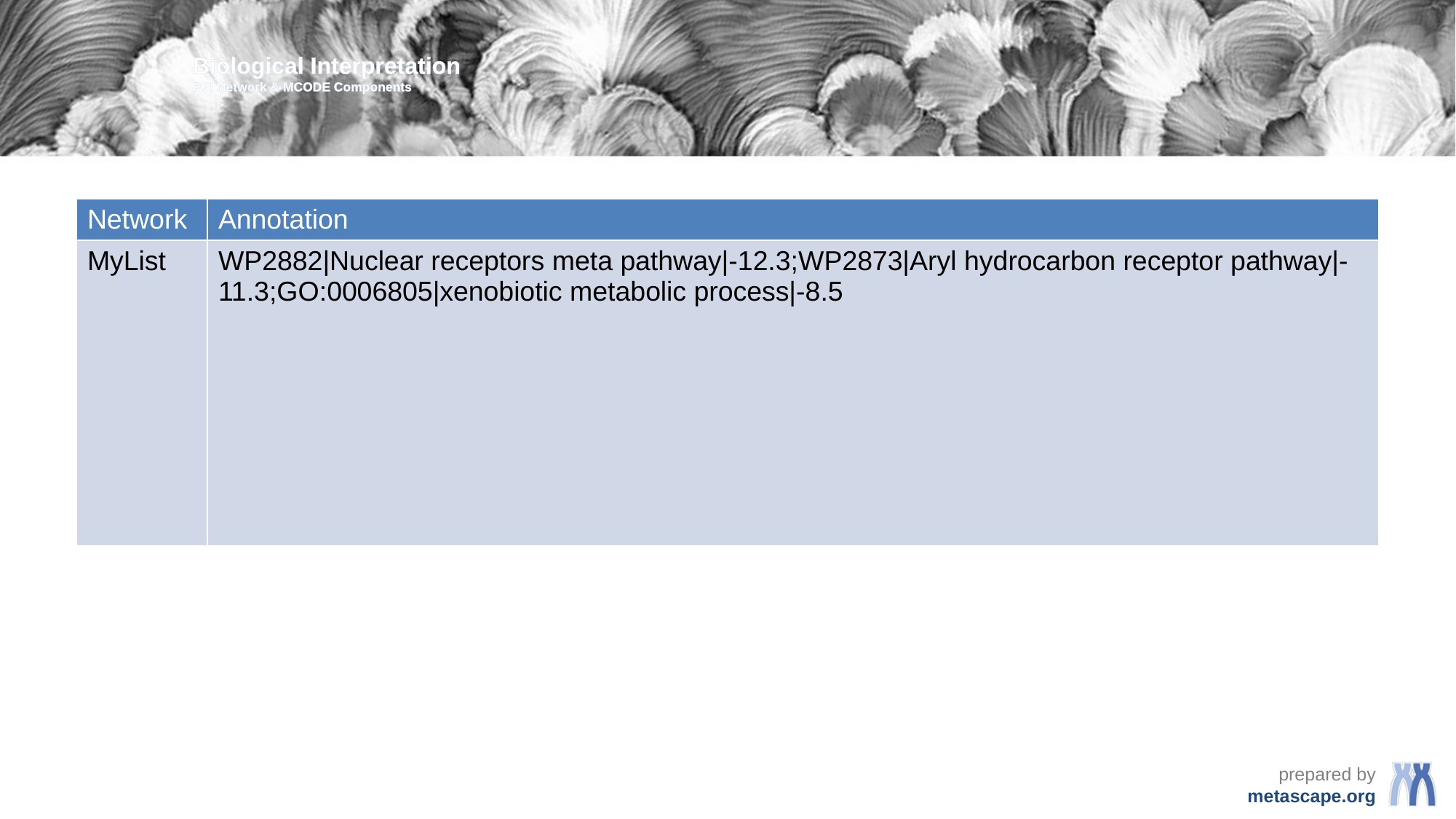

Biological Interpretation
PPI Network & MCODE Components
| Network | Annotation |
| --- | --- |
| MyList | WP2882|Nuclear receptors meta pathway|-12.3;WP2873|Aryl hydrocarbon receptor pathway|-11.3;GO:0006805|xenobiotic metabolic process|-8.5 |